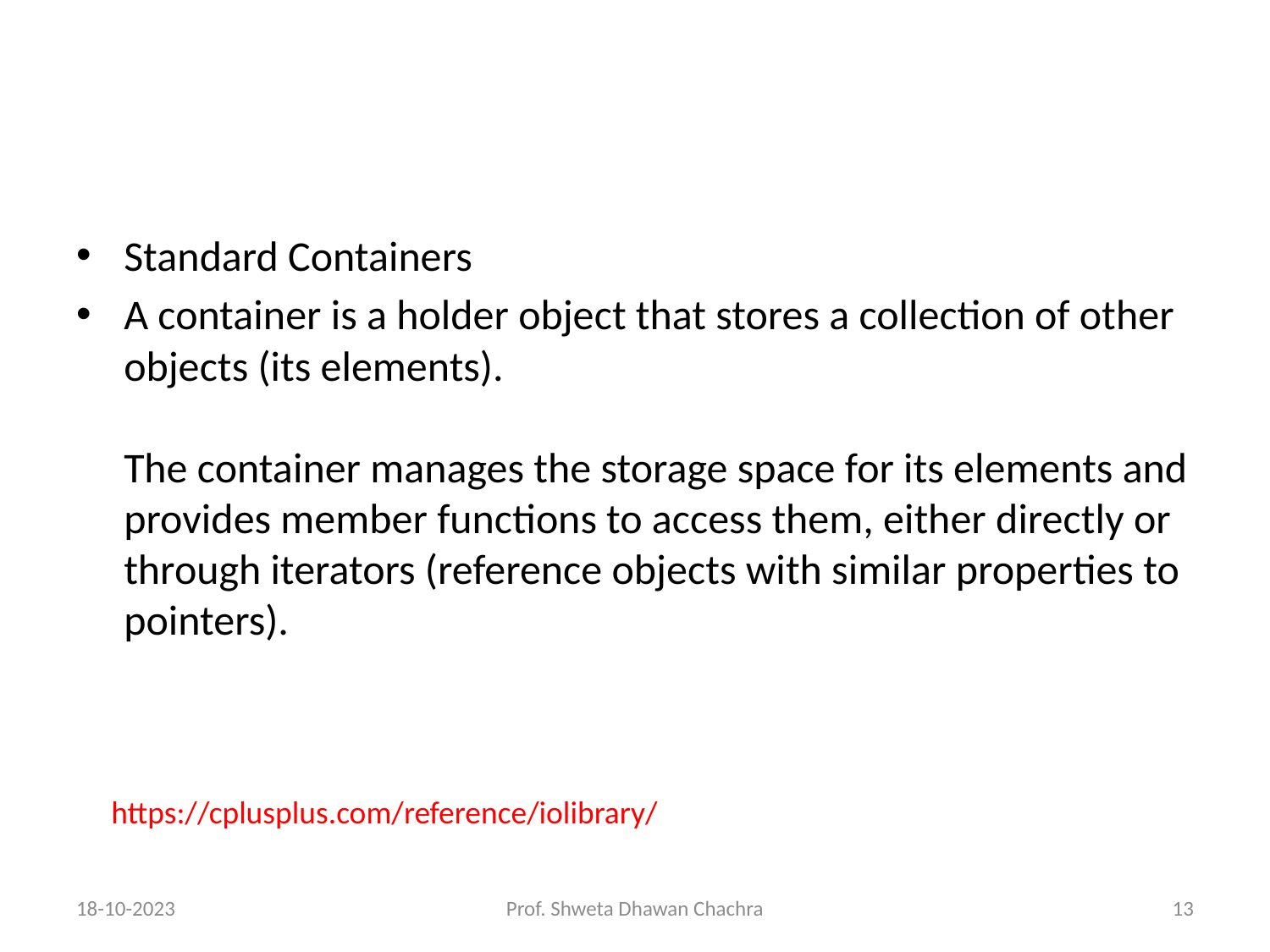

#
Standard Containers
A container is a holder object that stores a collection of other objects (its elements).
The container manages the storage space for its elements and provides member functions to access them, either directly or through iterators (reference objects with similar properties to pointers).
https://cplusplus.com/reference/iolibrary/
18-10-2023
Prof. Shweta Dhawan Chachra
13